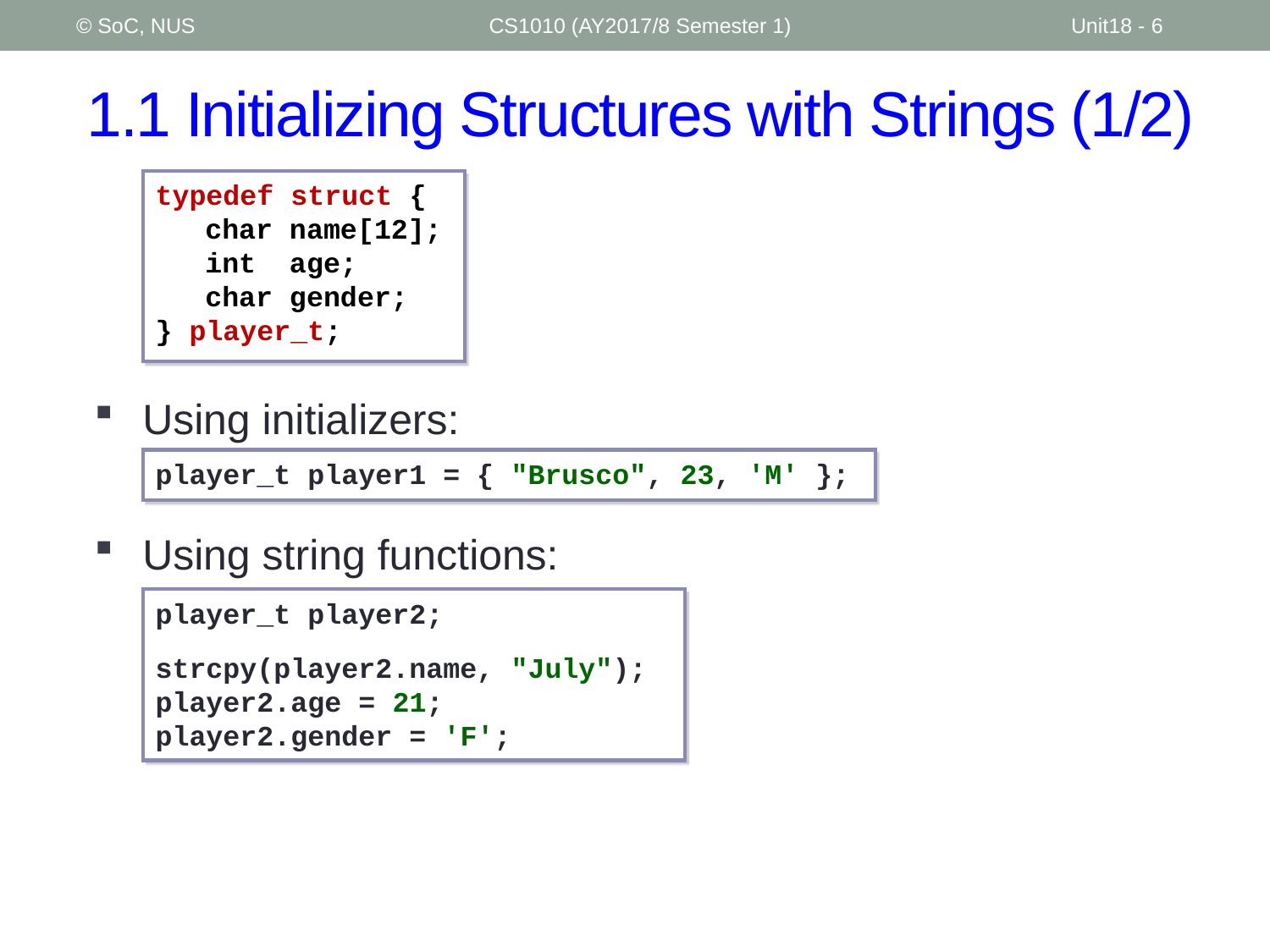

© SoC, NUS
CS1010 (AY2017/8 Semester 1)
Unit18 - 6
# 1.1 Initializing Structures with Strings (1/2)
typedef struct {
	char name[12];
	int  age;
	char gender;
} player_t;
Using initializers:

Using string functions:

player_t player1 = { "Brusco", 23, 'M' };
player_t player2;

strcpy(player2.name, "July");
player2.age = 21;
player2.gender = 'F';